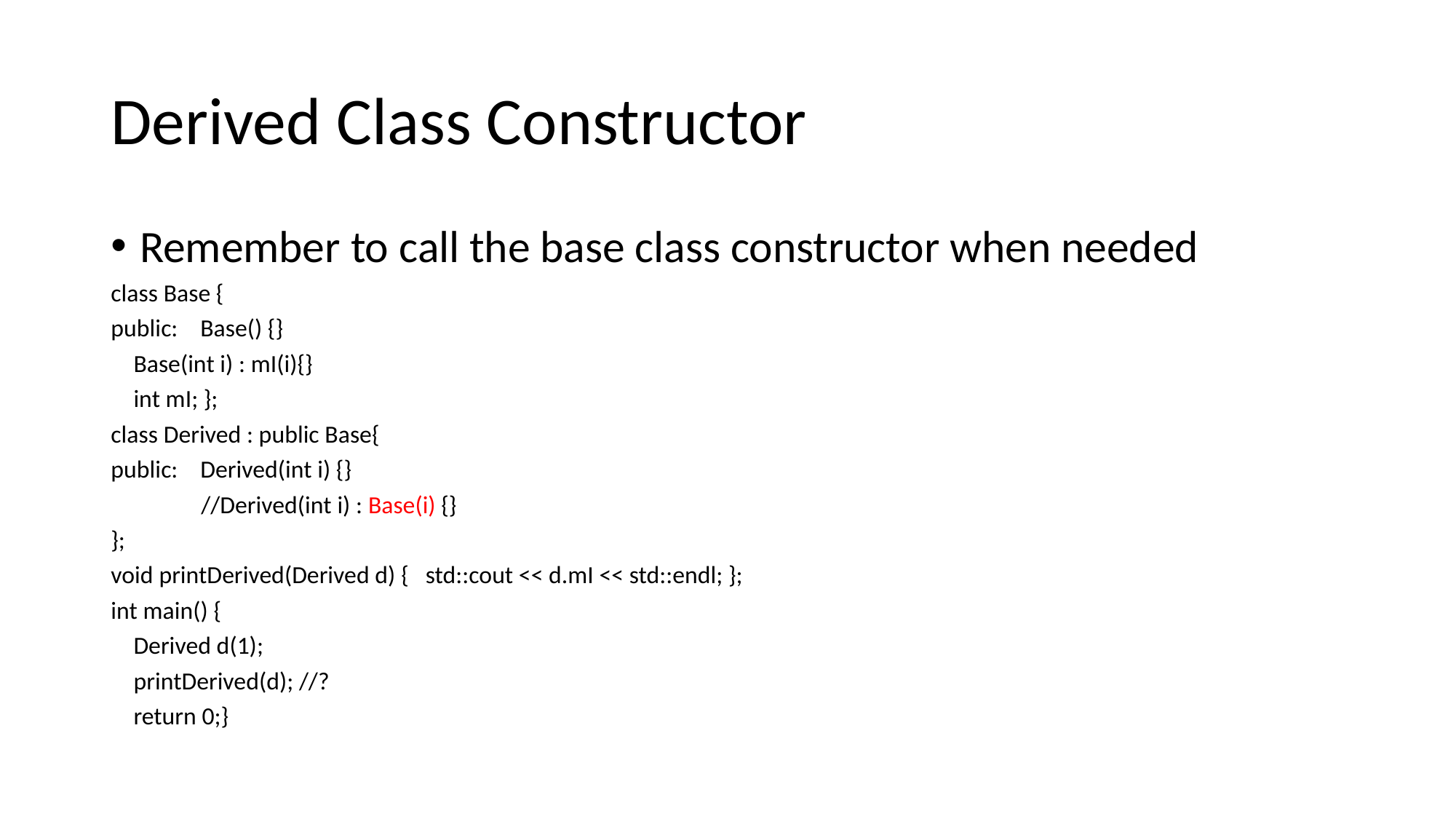

# Derived Class Constructor
Remember to call the base class constructor when needed
class Base {
public:    Base() {}
    Base(int i) : mI(i){}
    int mI; };
class Derived : public Base{
public:    Derived(int i) {}
                //Derived(int i) : Base(i) {}
};
void printDerived(Derived d) {   std::cout << d.mI << std::endl; };
int main() {
    Derived d(1);
    printDerived(d); //?
    return 0;}